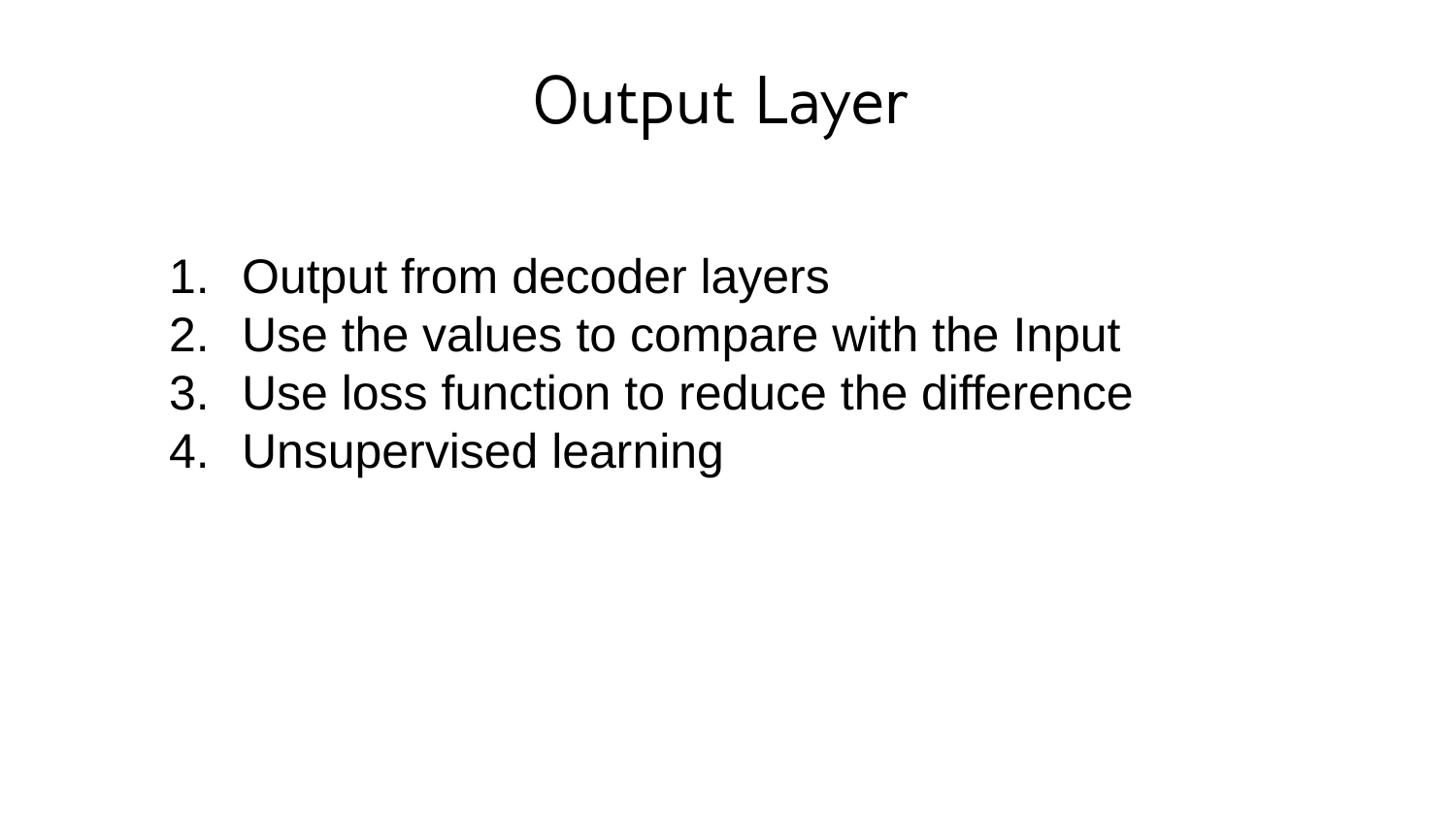

# Output Layer
Output from decoder layers
Use the values to compare with the Input
Use loss function to reduce the difference
Unsupervised learning